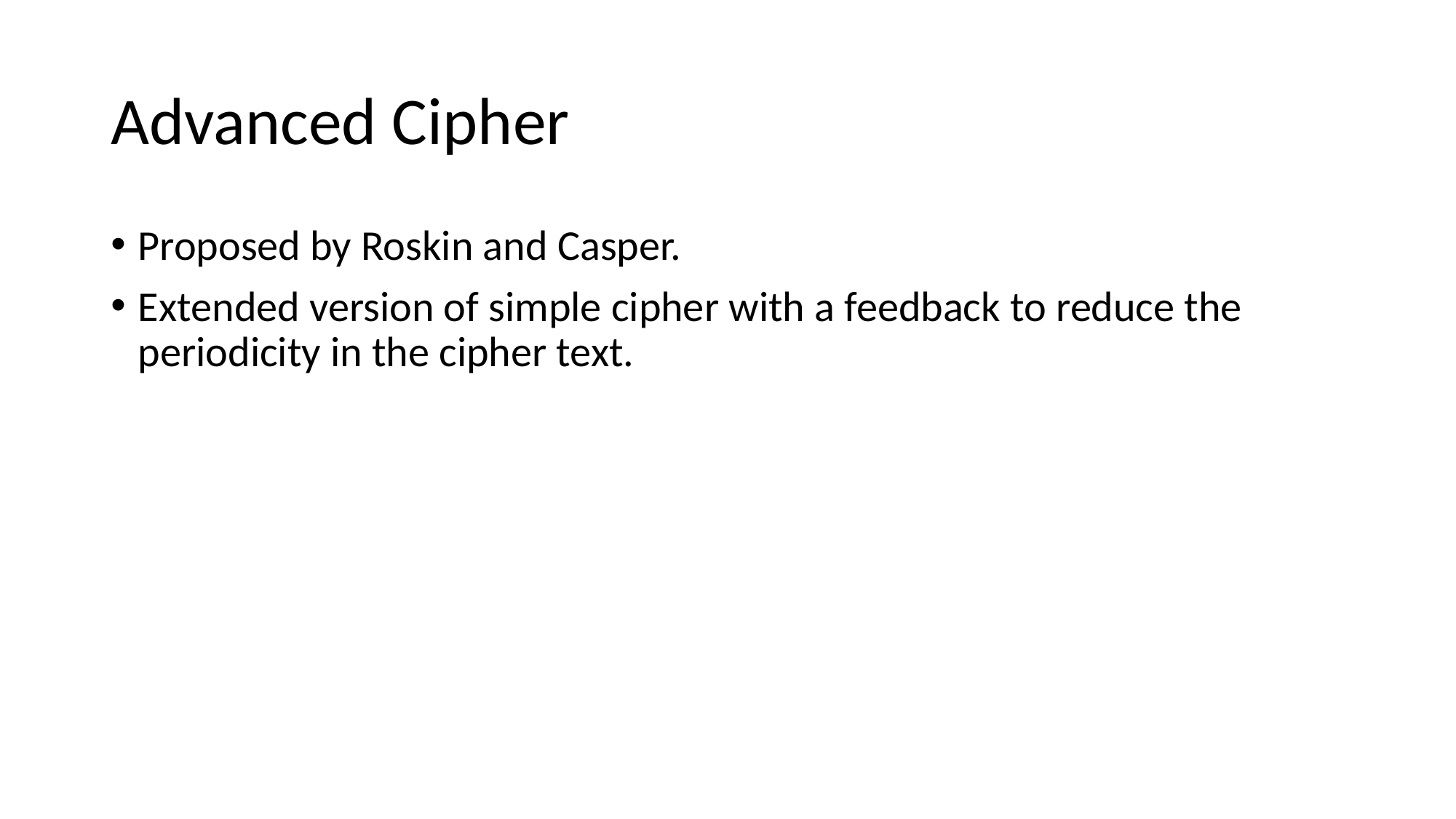

# Advanced Cipher
Proposed by Roskin and Casper.
Extended version of simple cipher with a feedback to reduce the periodicity in the cipher text.